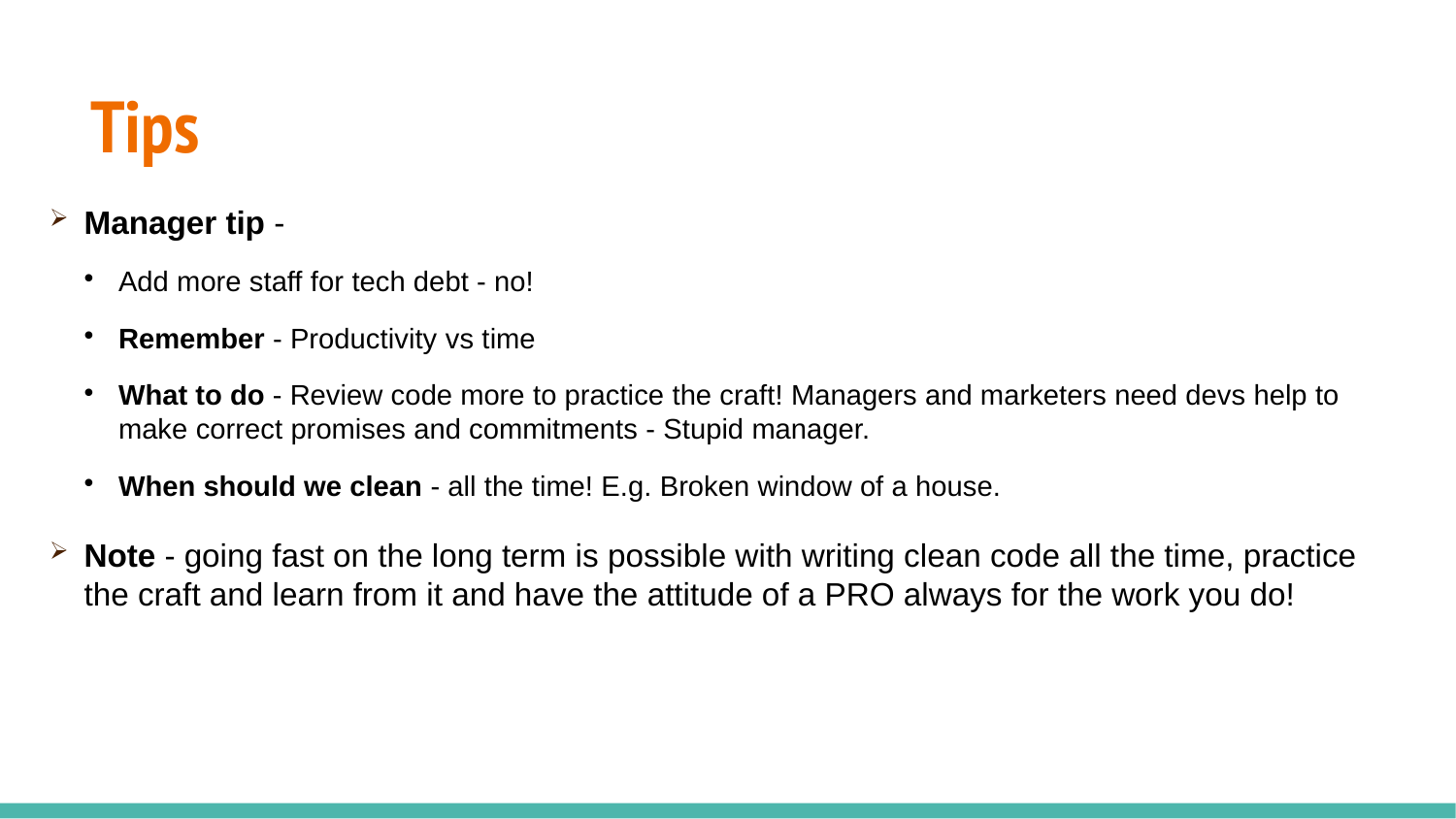

Tips
# Manager tip -
Add more staff for tech debt - no!
Remember - Productivity vs time
What to do - Review code more to practice the craft! Managers and marketers need devs help to make correct promises and commitments - Stupid manager.
When should we clean - all the time! E.g. Broken window of a house.
Note - going fast on the long term is possible with writing clean code all the time, practice the craft and learn from it and have the attitude of a PRO always for the work you do!